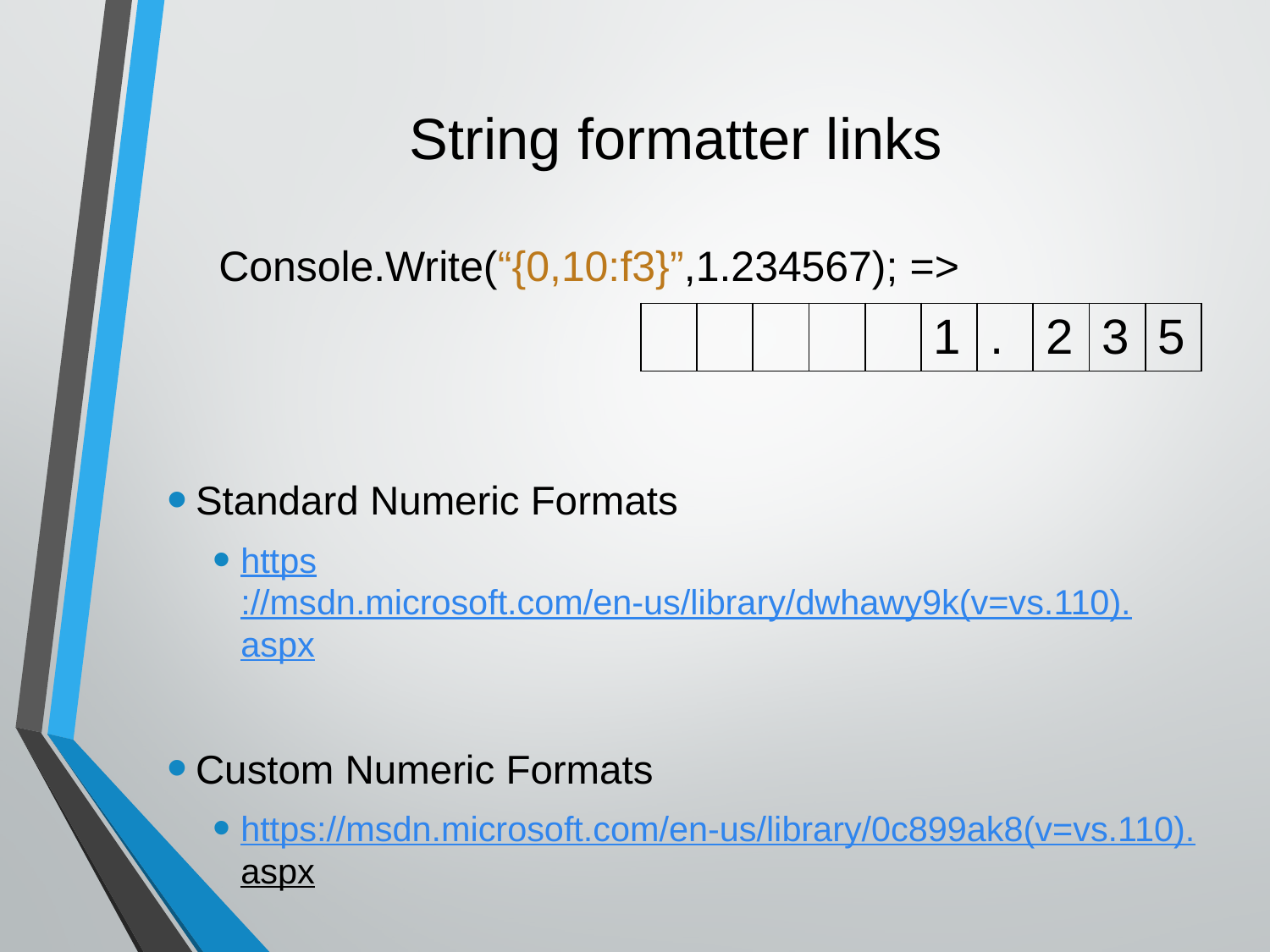

# String formatter links

Standard Numeric Formats
https://msdn.microsoft.com/en-us/library/dwhawy9k(v=vs.110).aspx

Custom Numeric Formats
https://msdn.microsoft.com/en-us/library/0c899ak8(v=vs.110).aspx

Console.Write(“{0,10:f3}”,1.234567); =>
|  |  |  |  |  | 1 | . | 2 | 3 | 5 |
| --- | --- | --- | --- | --- | --- | --- | --- | --- | --- |